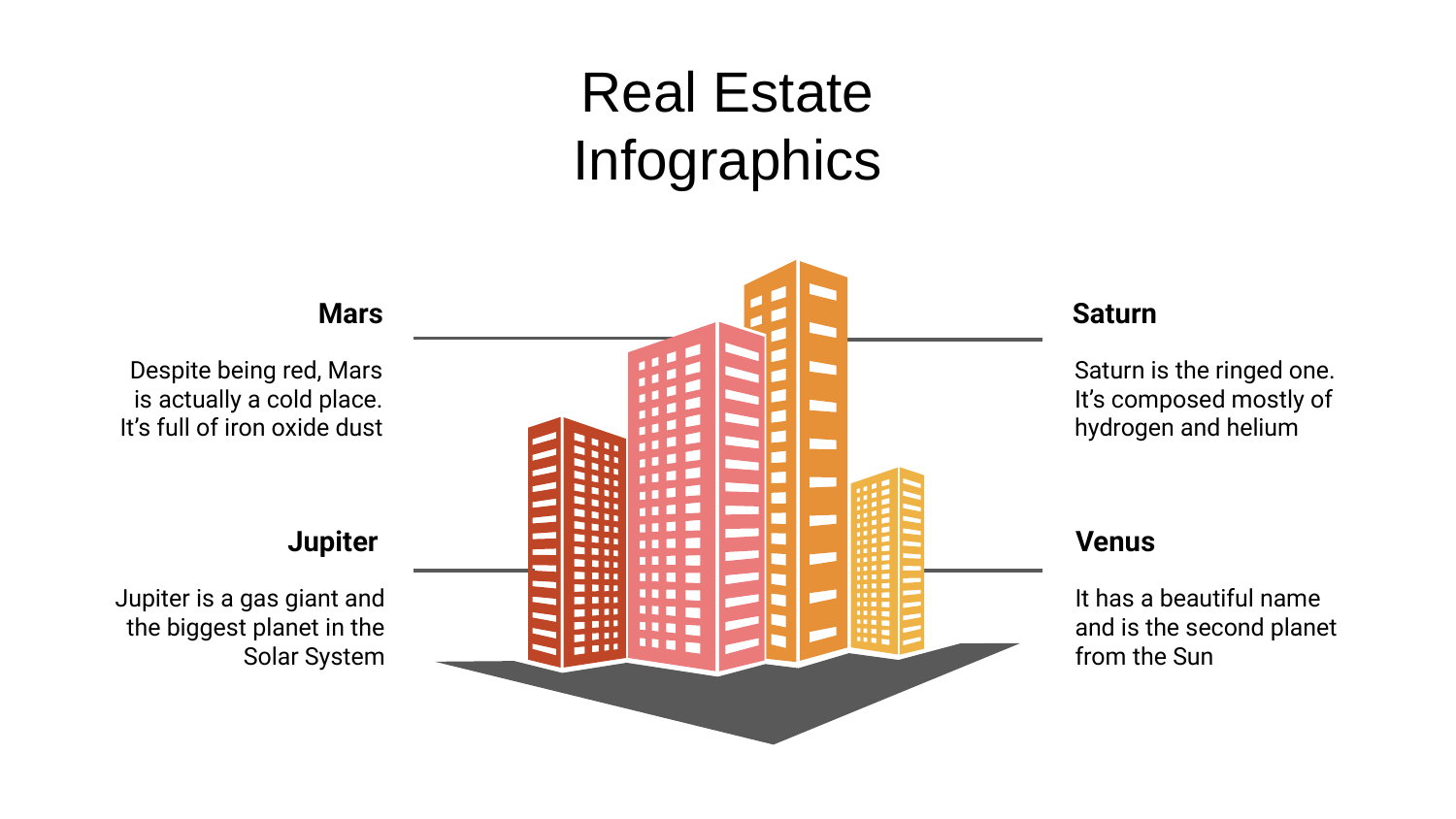

# Real Estate Infographics

Mars
Saturn

Saturn is the ringed one. It’s composed mostly of hydrogen and helium

Despite being red, Mars is actually a cold place. It’s full of iron oxide dust

Jupiter
Venus
It has a beautiful name and is the second planet from the Sun
Jupiter is a gas giant and the biggest planet in the Solar System